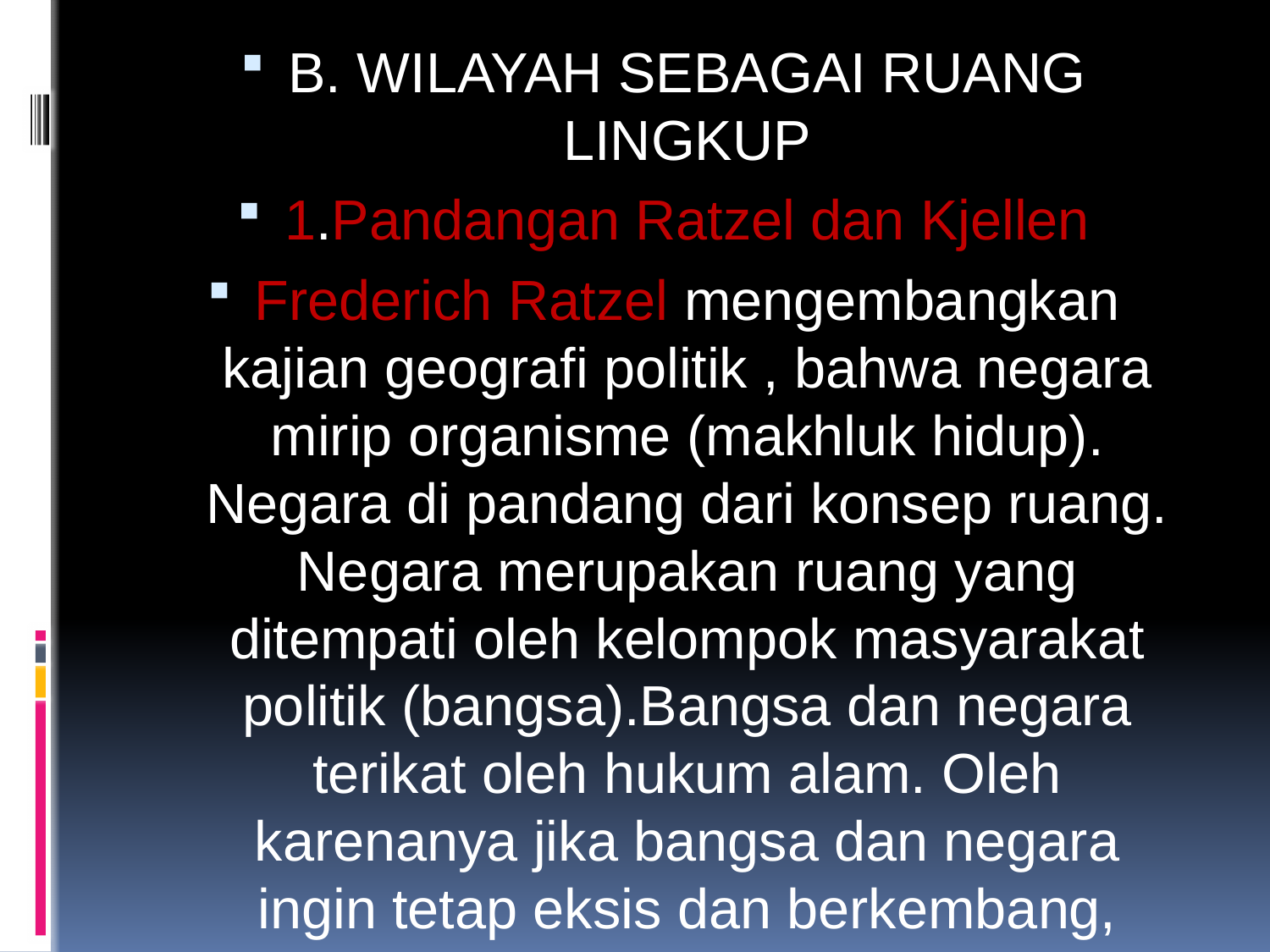

B. WILAYAH SEBAGAI RUANG LINGKUP
1.Pandangan Ratzel dan Kjellen
Frederich Ratzel mengembangkan kajian geografi politik , bahwa negara mirip organisme (makhluk hidup). Negara di pandang dari konsep ruang. Negara merupakan ruang yang ditempati oleh kelompok masyarakat politik (bangsa).Bangsa dan negara terikat oleh hukum alam. Oleh karenanya jika bangsa dan negara ingin tetap eksis dan berkembang, perlu hukum ekspansi (pemekaran wilayah).